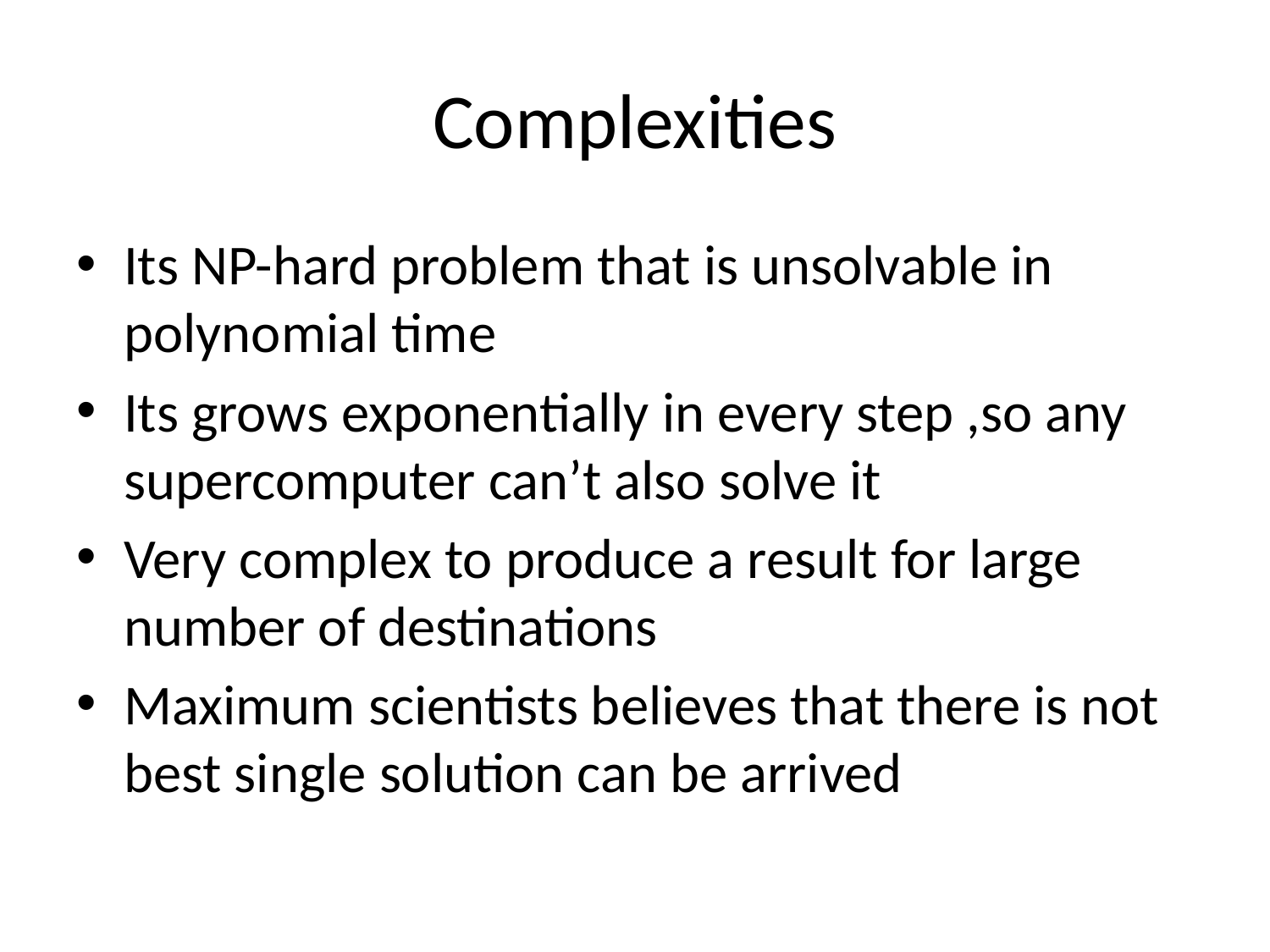

# Complexities
Its NP-hard problem that is unsolvable in polynomial time
Its grows exponentially in every step ,so any supercomputer can’t also solve it
Very complex to produce a result for large number of destinations
Maximum scientists believes that there is not best single solution can be arrived